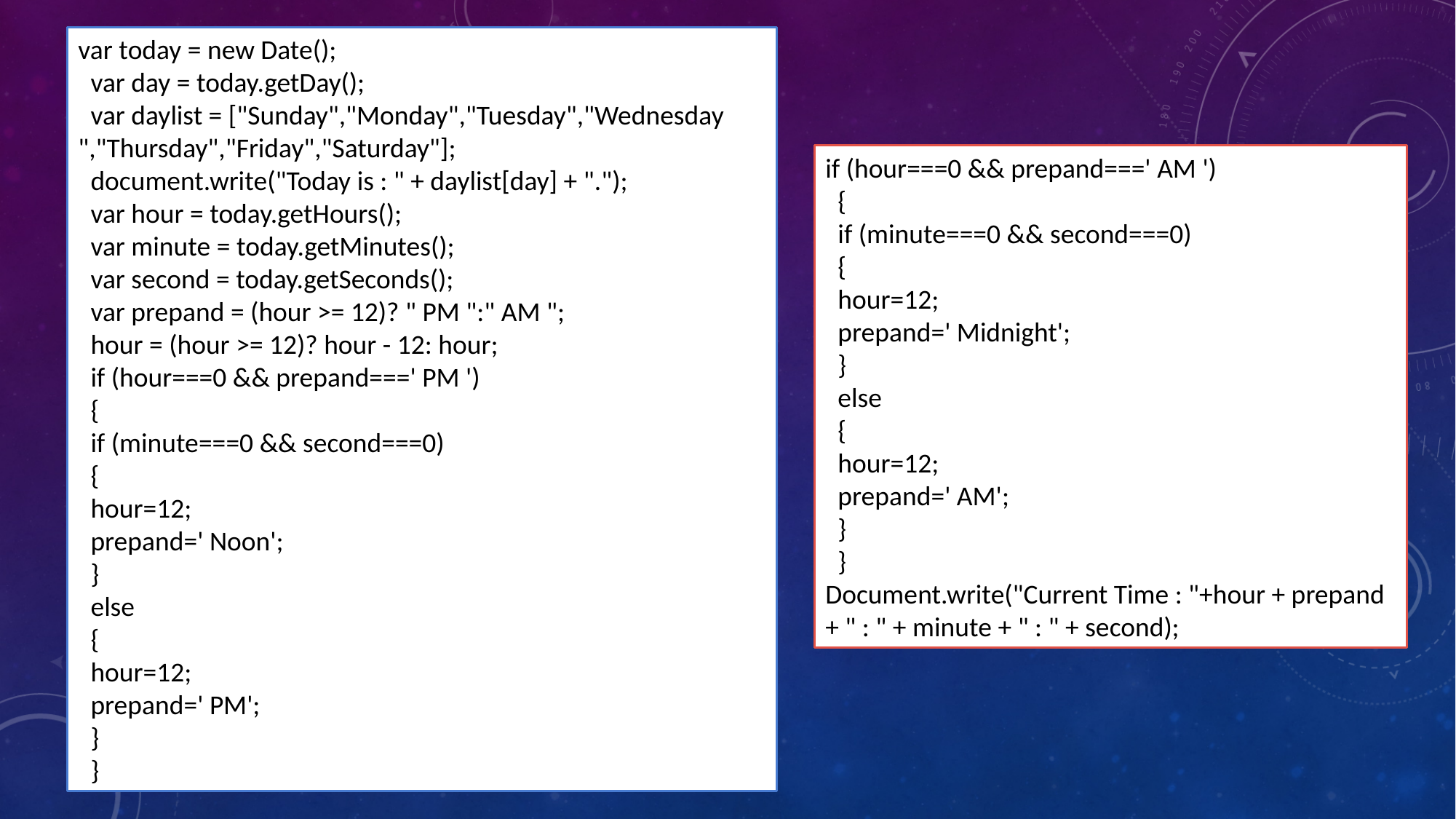

var today = new Date();
  var day = today.getDay();
  var daylist = ["Sunday","Monday","Tuesday","Wednesday ","Thursday","Friday","Saturday"];
  document.write("Today is : " + daylist[day] + ".");
  var hour = today.getHours();
  var minute = today.getMinutes();
  var second = today.getSeconds();
  var prepand = (hour >= 12)? " PM ":" AM ";
  hour = (hour >= 12)? hour - 12: hour;
  if (hour===0 && prepand===' PM ')
  {
  if (minute===0 && second===0)
  {
  hour=12;
  prepand=' Noon';
  }
  else
  {
  hour=12;
  prepand=' PM';
  }
  }
if (hour===0 && prepand===' AM ')
  {
  if (minute===0 && second===0)
  {
  hour=12;
  prepand=' Midnight';
  }
  else
  {
  hour=12;
  prepand=' AM';
  }
  }
Document.write("Current Time : "+hour + prepand + " : " + minute + " : " + second);